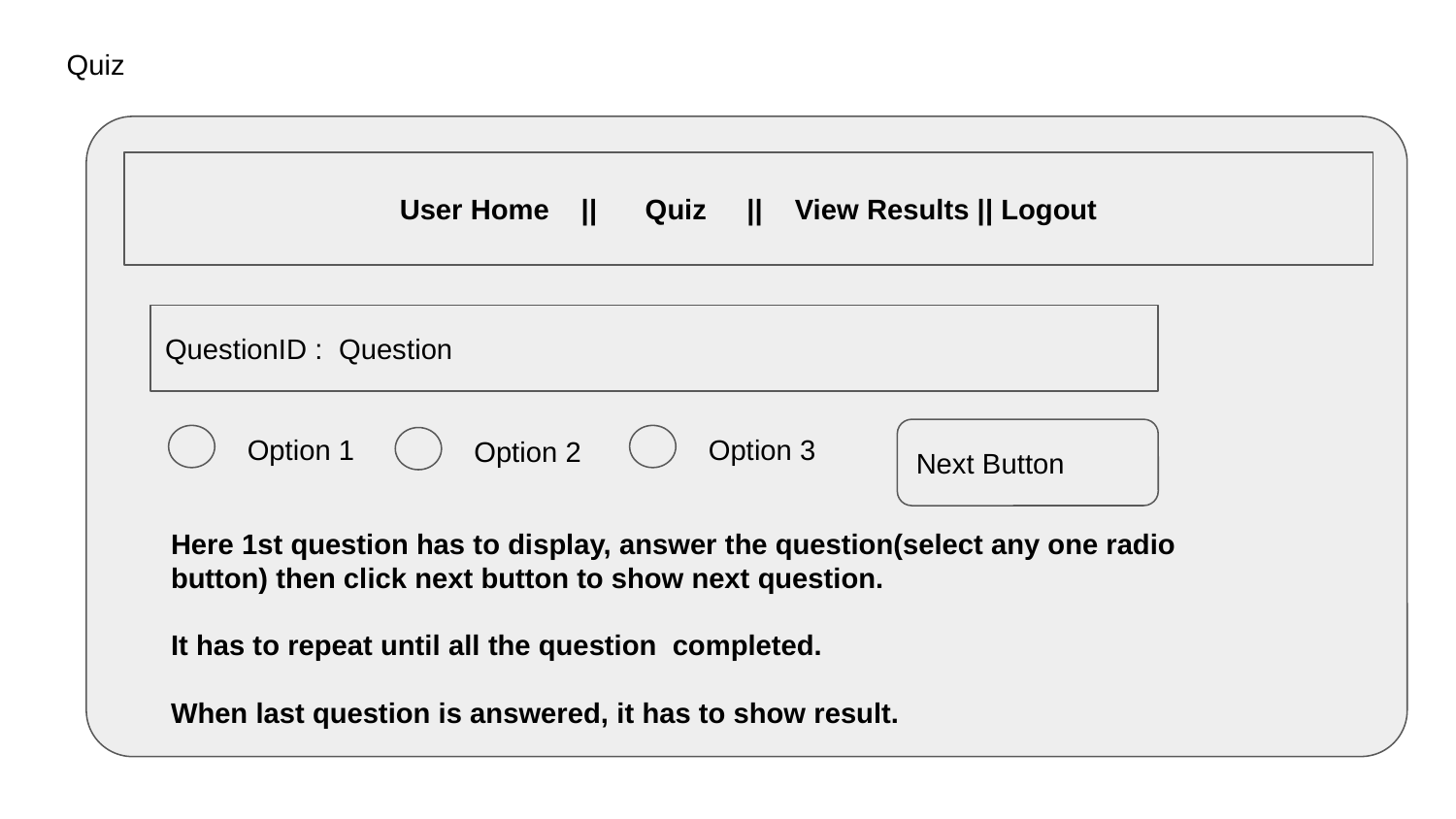

Quiz

User Home    ||      Quiz     ||    View Results || Logout
QuestionID :  Question
Option 1
Option 3
Option 2
Next Button

Here 1st question has to display, answer the question(select any one radio button) then click next button to show next question.

It has to repeat until all the question  completed.

When last question is answered, it has to show result.